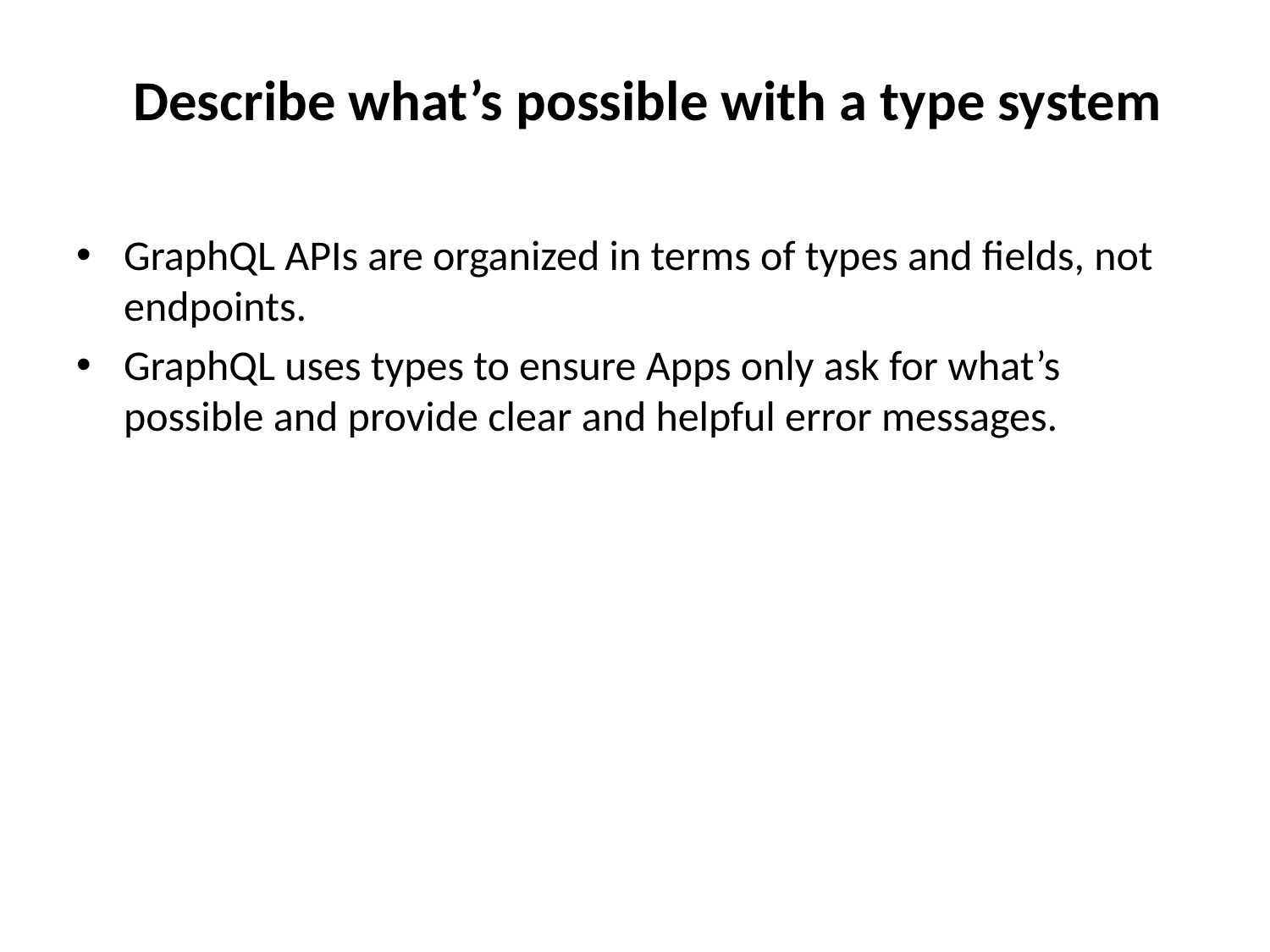

Describe what’s possible with a type system
GraphQL APIs are organized in terms of types and fields, not endpoints.
GraphQL uses types to ensure Apps only ask for what’s possible and provide clear and helpful error messages.